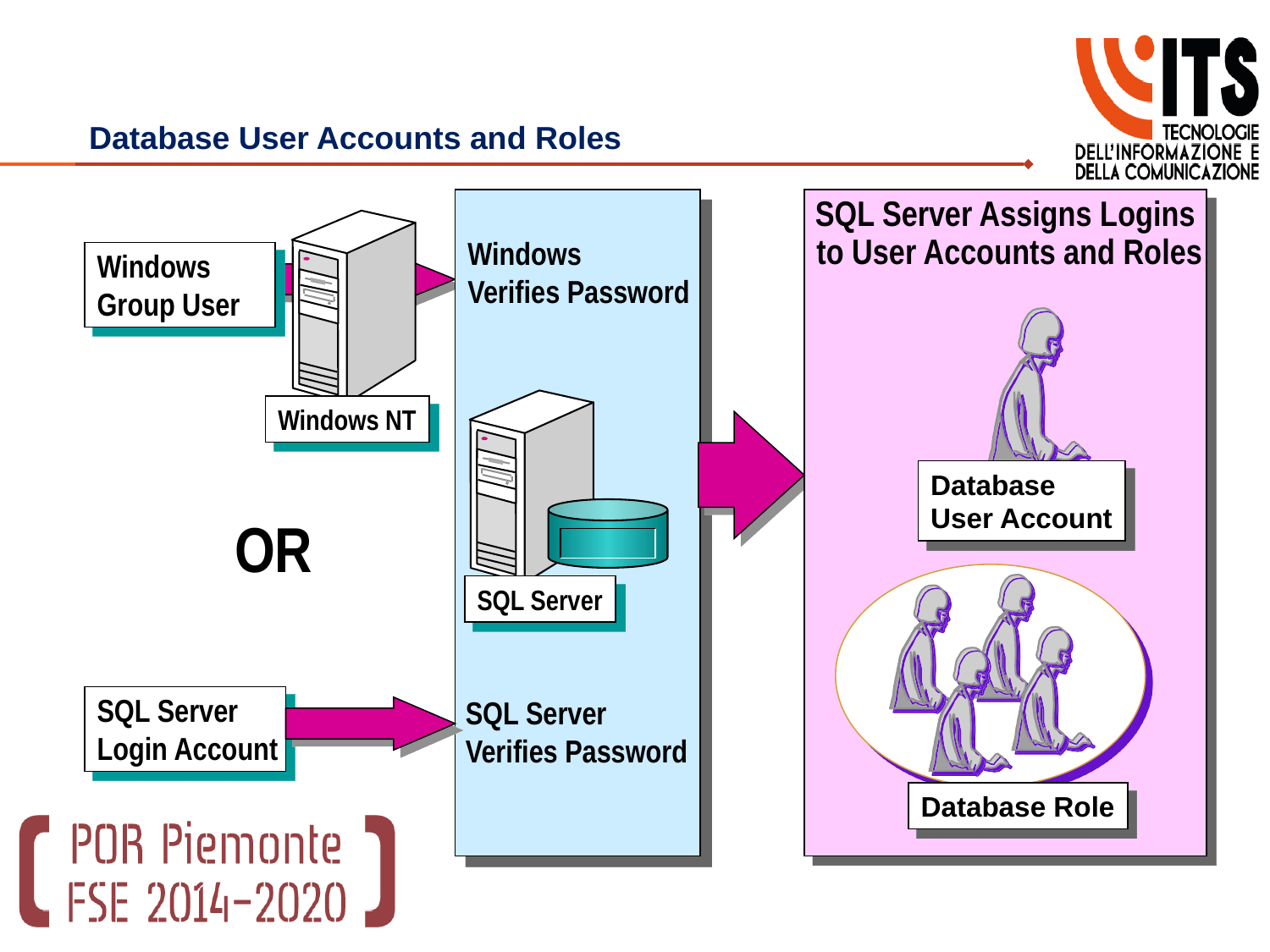

# Database User Accounts and Roles
Windows
Verifies Password

SQL Server
Verifies Password
SQL Server Assigns Logins
 to User Accounts and Roles

Database
User Account

Database Role

Windows NT
Windows
Group User

SQL Server

OR
SQL Server
Login Account